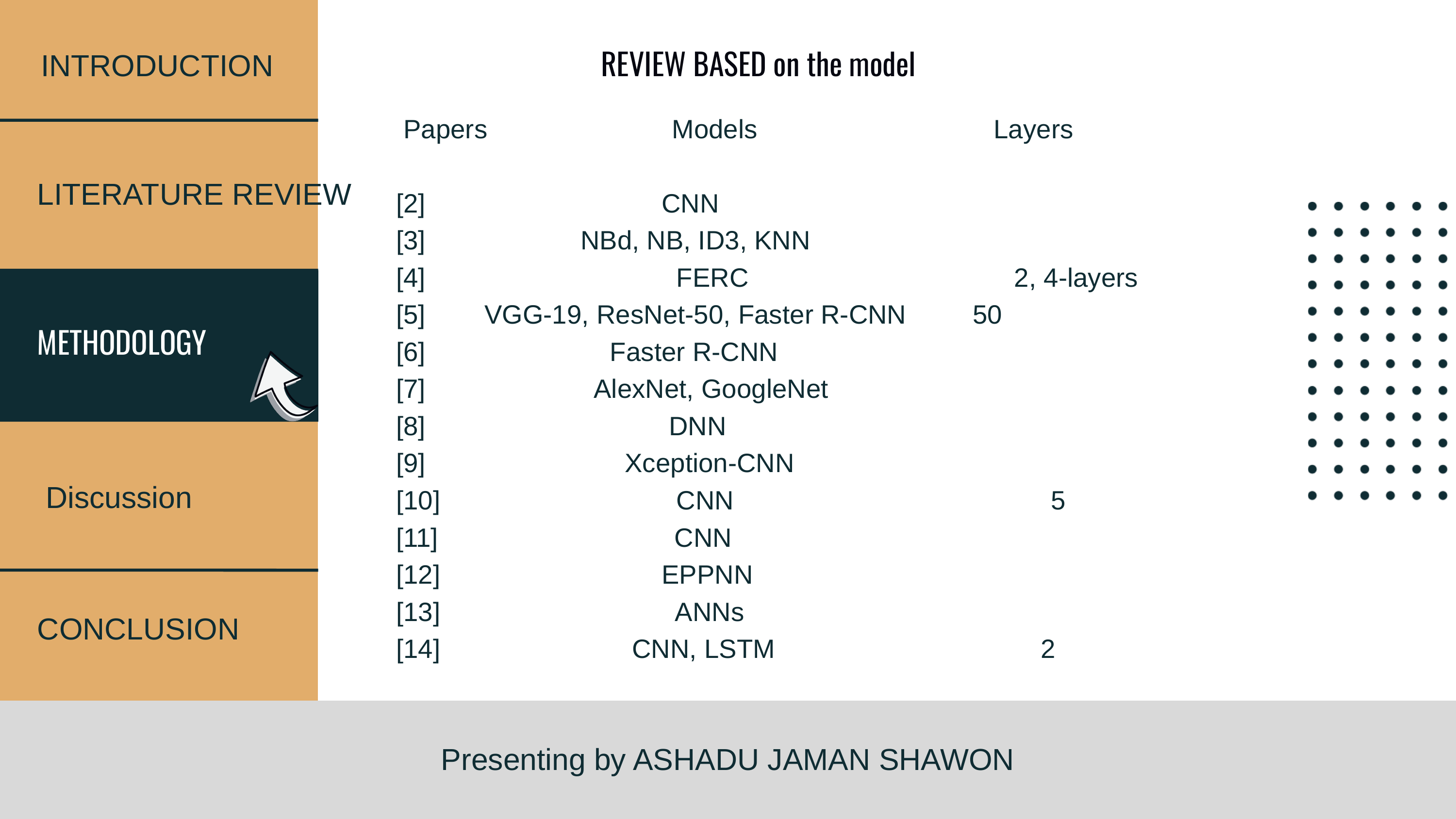

INTRODUCTION
REVIEW BASED on the model
 Papers                         Models                                Layers

[2]                                CNN
[3]                     NBd, NB, ID3, KNN
[4]                                  FERC                                    2, 4-layers
[5]        VGG-19, ResNet-50, Faster R-CNN         50
[6]                         Faster R-CNN
[7]                       AlexNet, GoogleNet
[8]                                 DNN
[9]                           Xception-CNN
[10]                                CNN                                           5
[11]                                CNN
[12]                              EPPNN
[13]                                ANNs
[14]                          CNN, LSTM                                    2

LITERATURE REVIEW

METHODOLOGY

 Discussion

CONCLUSION

Presenting by ASHADU JAMAN SHAWON